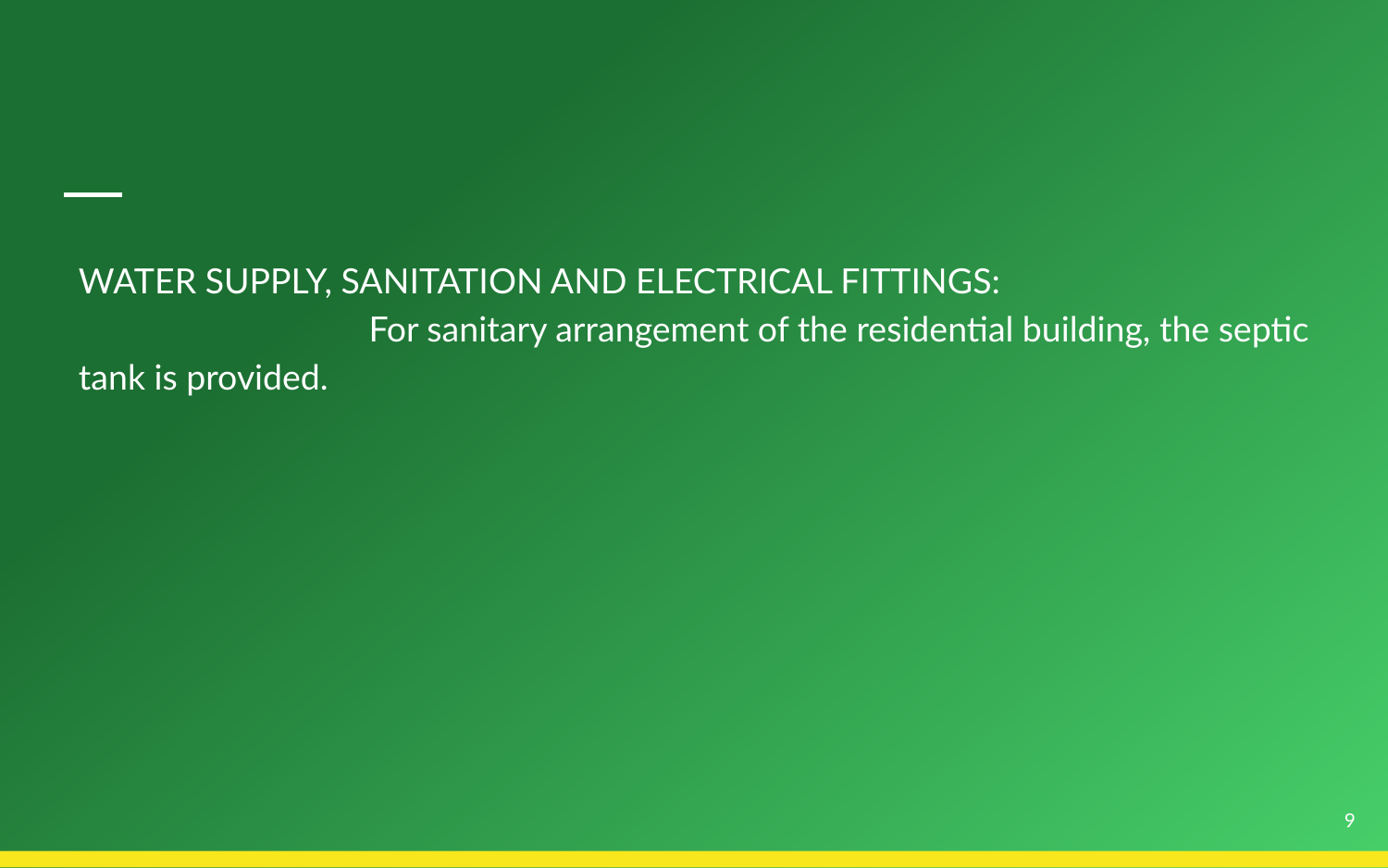

#
WATER SUPPLY, SANITATION AND ELECTRICAL FITTINGS:
                                 For sanitary arrangement of the residential building, the septic tank is provided.
9